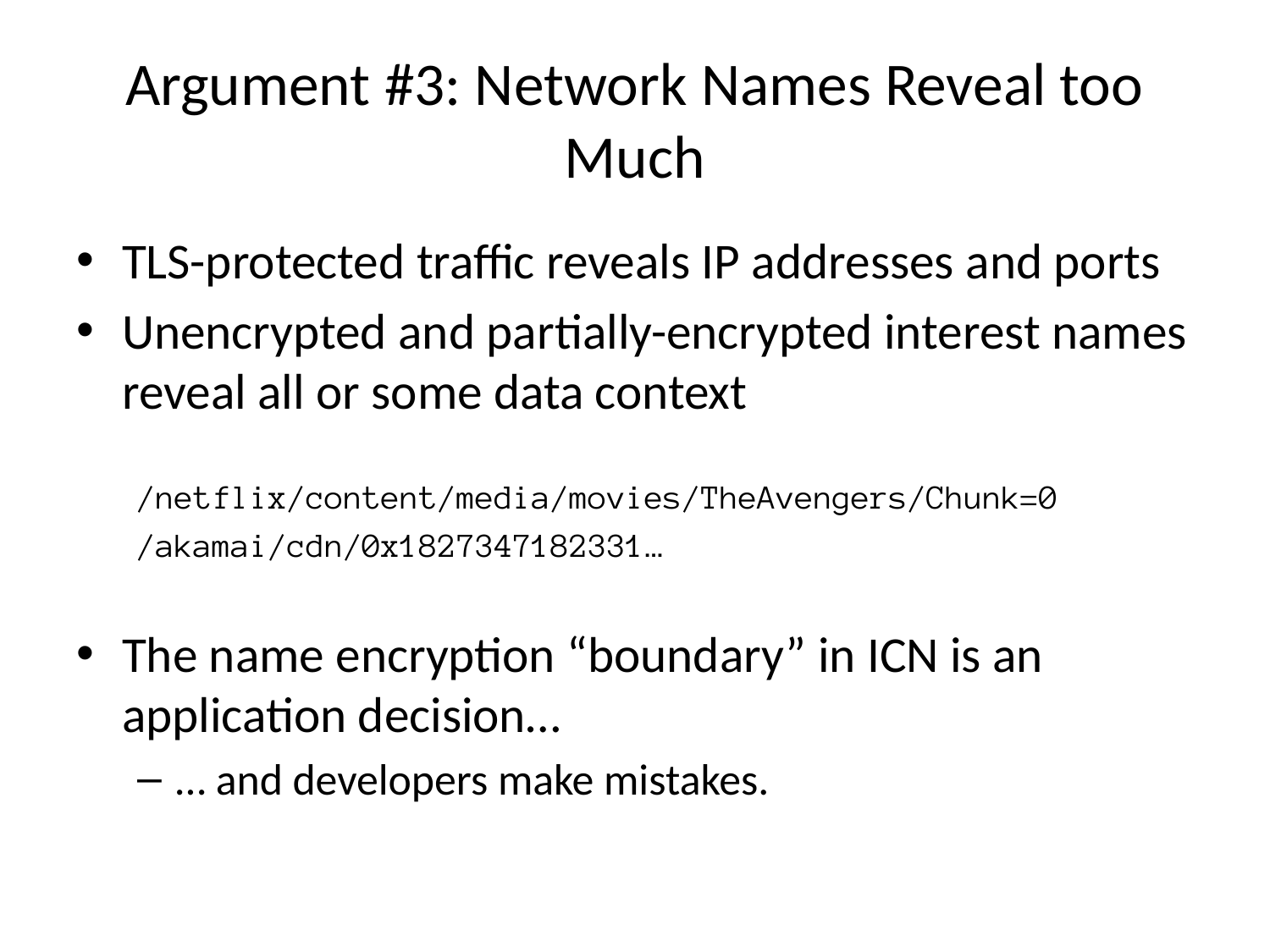

# Argument #3: Network Names Reveal too Much
TLS-protected traffic reveals IP addresses and ports
Unencrypted and partially-encrypted interest names reveal all or some data context

/netflix/content/media/movies/TheAvengers/Chunk=0
/akamai/cdn/0x1827347182331…

The name encryption “boundary” in ICN is an application decision…
… and developers make mistakes.